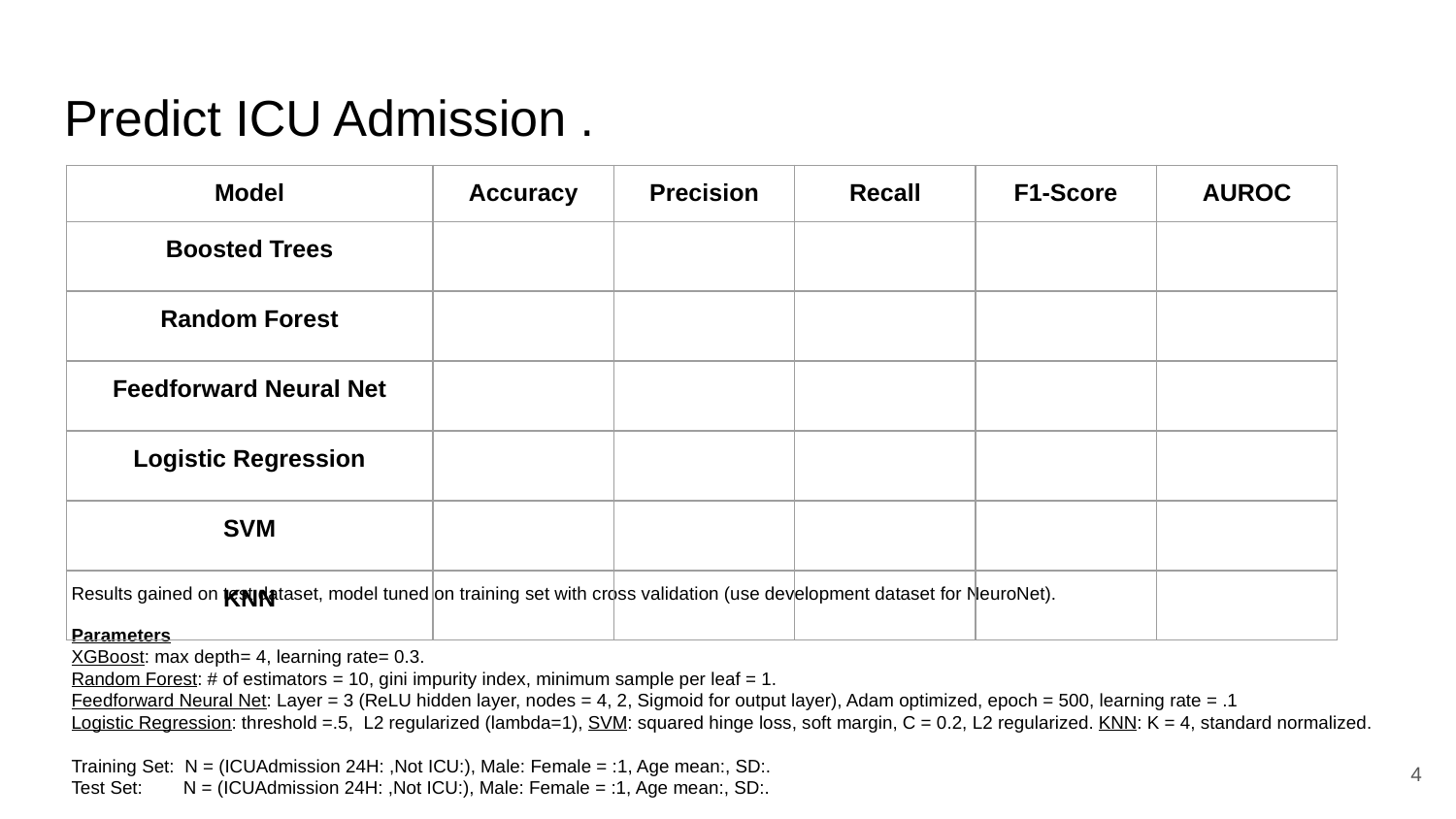

# Predict ICU Admission .
| Model | Accuracy | Precision | Recall | F1-Score | AUROC |
| --- | --- | --- | --- | --- | --- |
| Boosted Trees |  |  |  |  |  |
| Random Forest |  |  |  |  |  |
| Feedforward Neural Net |  |  |  |  |  |
| Logistic Regression |  |  |  |  |  |
| SVM |  |  |  |  |  |
| KNN |  |  |  |  |  |
Results gained on test dataset, model tuned on training set with cross validation (use development dataset for NeuroNet).

Parameters
XGBoost: max depth= 4, learning rate= 0.3.
Random Forest: # of estimators = 10, gini impurity index, minimum sample per leaf = 1.
Feedforward Neural Net: Layer = 3 (ReLU hidden layer, nodes = 4, 2, Sigmoid for output layer), Adam optimized, epoch = 500, learning rate = .1
Logistic Regression: threshold =.5,  L2 regularized (lambda=1), SVM: squared hinge loss, soft margin, C = 0.2, L2 regularized. KNN: K = 4, standard normalized.

Training Set:  N = (ICUAdmission 24H: ,Not ICU:), Male: Female = :1, Age mean:, SD:.
Test Set:        N = (ICUAdmission 24H: ,Not ICU:), Male: Female = :1, Age mean:, SD:.
4